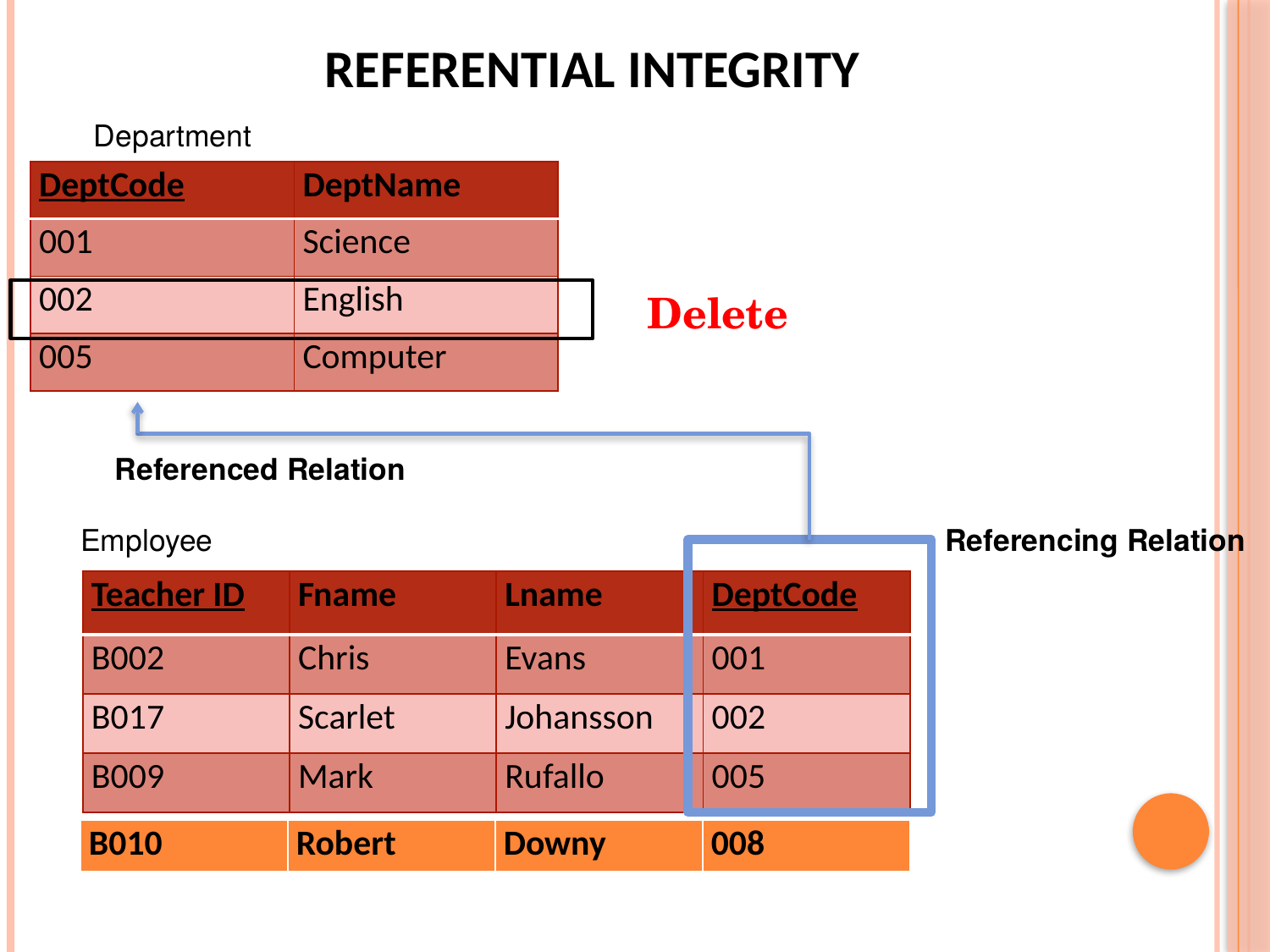

# Referential Integrity
Department
| DeptCode | DeptName |
| --- | --- |
| 001 | Science |
| 002 | English |
| 005 | Computer |

Delete
Referenced Relation
Referencing Relation
Employee

| Teacher ID | Fname | Lname | DeptCode |
| --- | --- | --- | --- |
| B002 | Chris | Evans | 001 |
| B017 | Scarlet | Johansson | 002 |
| B009 | Mark | Rufallo | 005 |
| B010 | Robert | Downy | 008 |
| --- | --- | --- | --- |